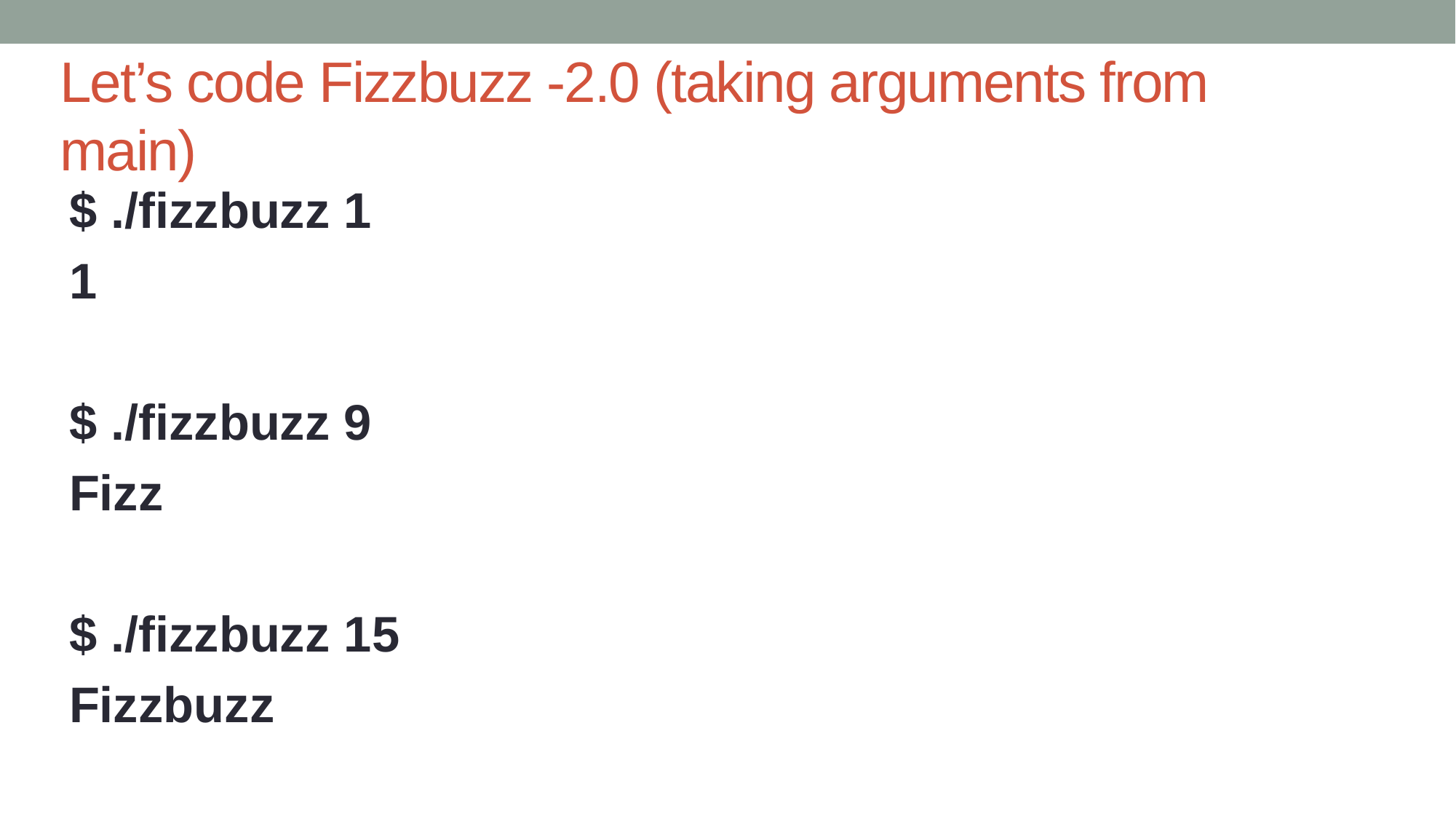

15
# Let’s code Fizzbuzz -2.0 (taking arguments from main)
$ ./fizzbuzz 1
1

$ ./fizzbuzz 9
Fizz

$ ./fizzbuzz 15
Fizzbuzz